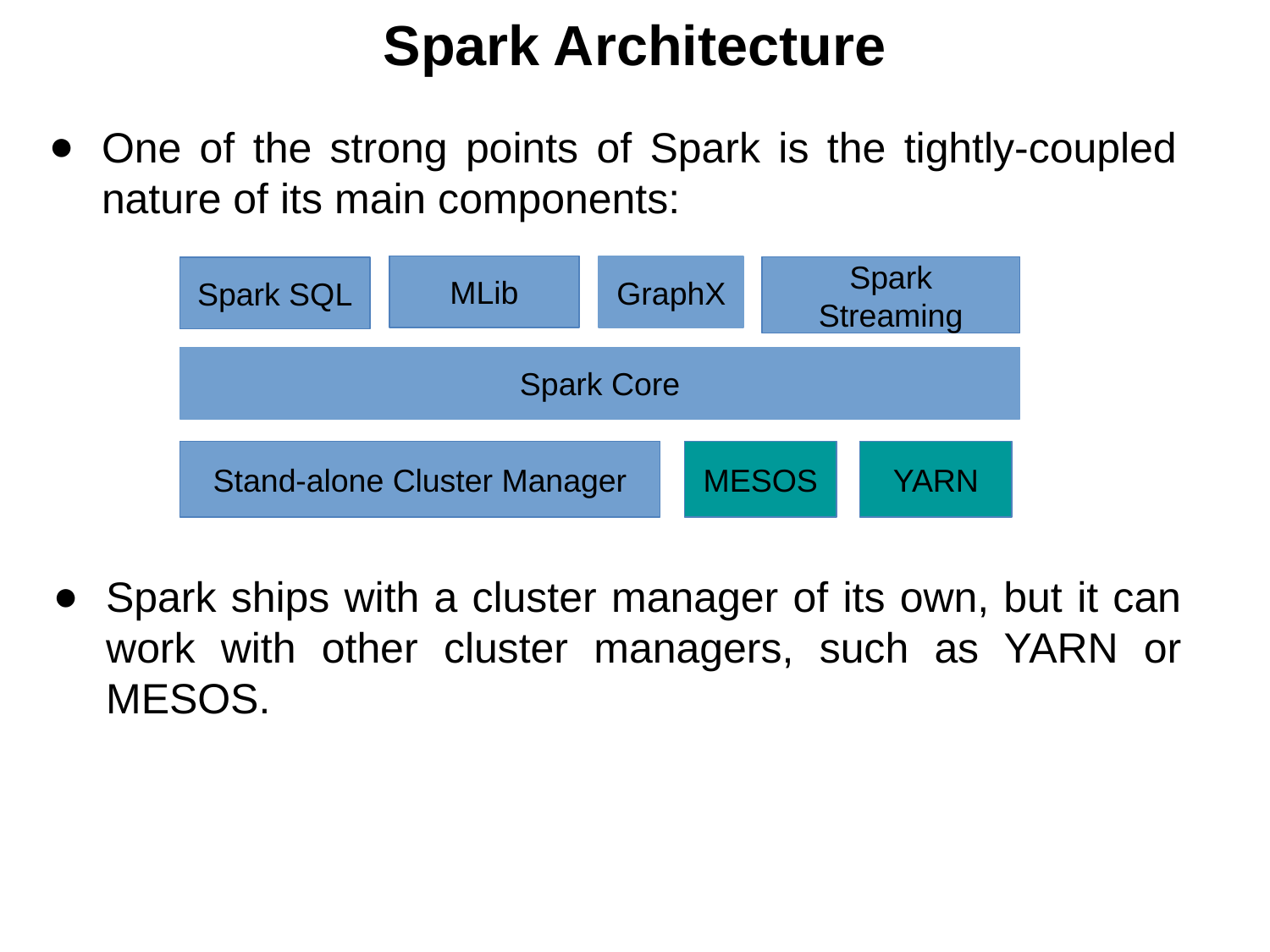

Spark Architecture

One of the strong points of Spark is the tightly-coupled nature of its main components:

MLib
GraphX
Spark Streaming
Spark SQL
Spark Core

Stand-alone Cluster Manager
MESOS
YARN

Spark ships with a cluster manager of its own, but it can work with other cluster managers, such as YARN or MESOS.